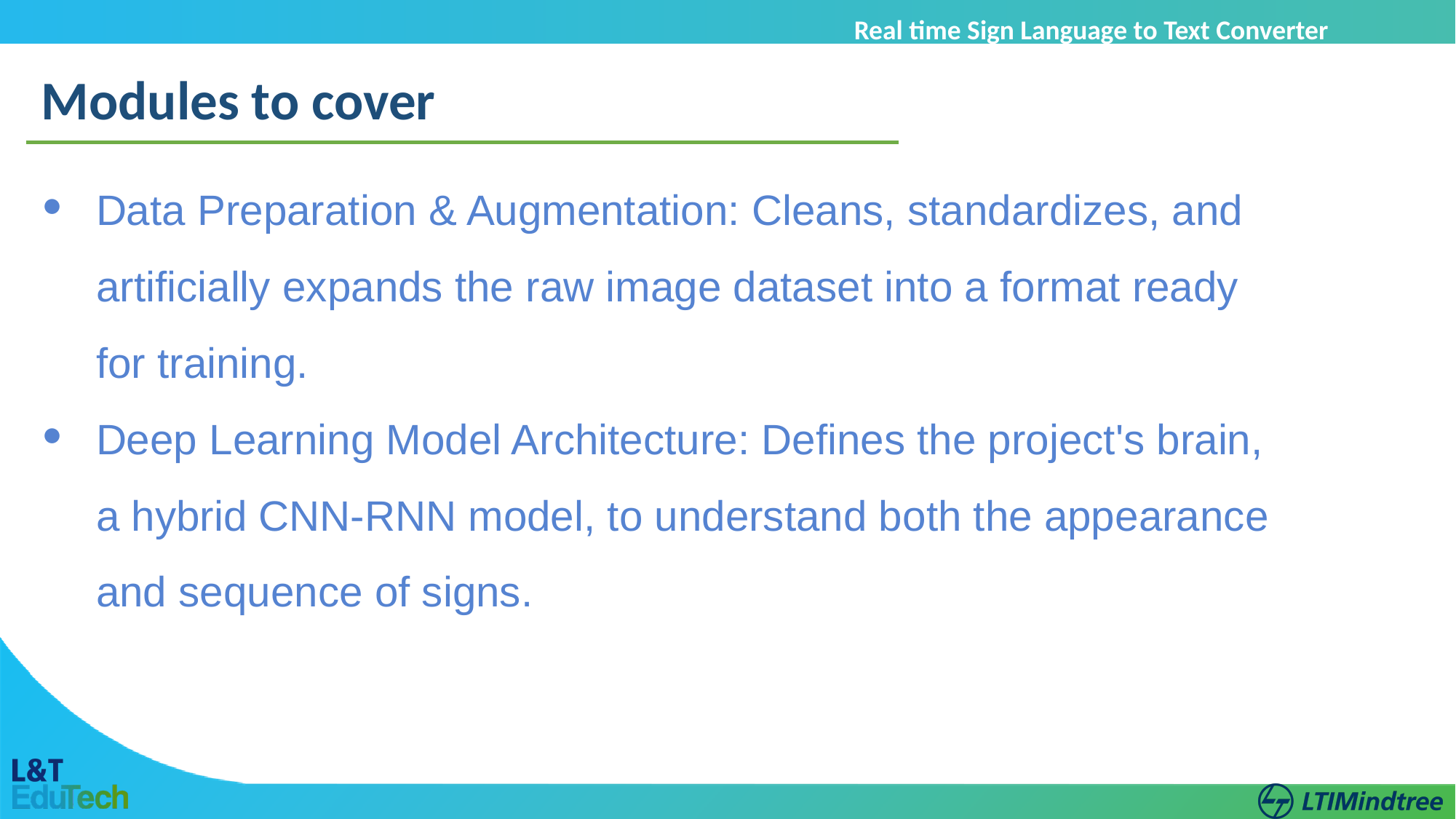

Real time Sign Language to Text Converter
using contextualization
Modules to cover
Data Preparation & Augmentation: Cleans, standardizes, and artificially expands the raw image dataset into a format ready for training.
Deep Learning Model Architecture: Defines the project's brain, a hybrid CNN-RNN model, to understand both the appearance and sequence of signs.